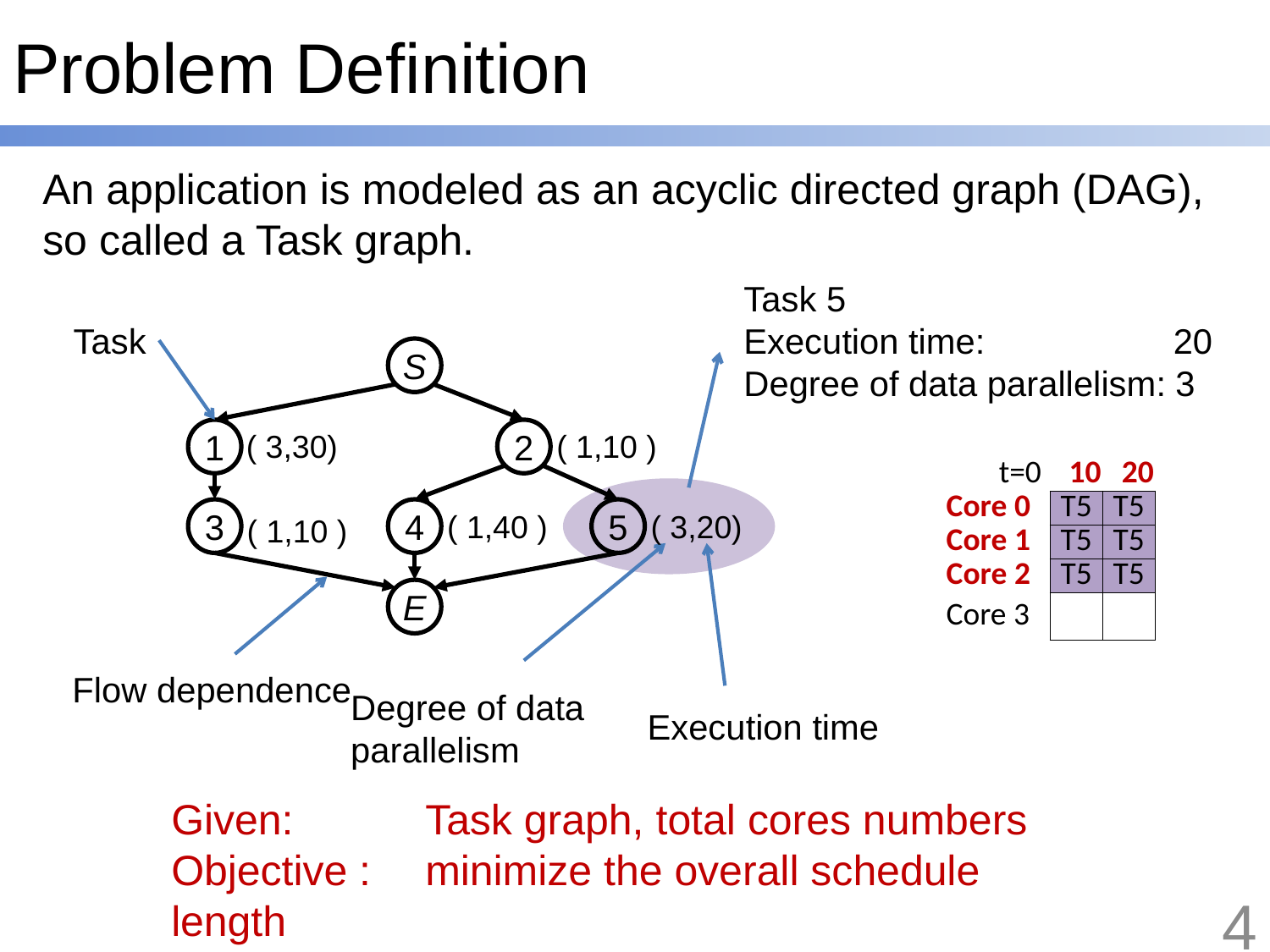

# Problem Definition
An application is modeled as an acyclic directed graph (DAG), so called a Task graph.
Task 5
Execution time: 		     20
Degree of data parallelism: 3
Task
S
1
2
( 3,30)
( 1,10 )
3
4
5
( 1,40 )
( 3,20)
( 1,10 )
E
|  | t=0 | 10 | 20 |
| --- | --- | --- | --- |
| Core 0 |  | T5 | T5 |
| Core 1 |  | T5 | T5 |
| Core 2 |  | T5 | T5 |
| Core 3 |  |  |  |

Flow dependence
Degree of data
parallelism
Execution time
Given:		Task graph, total cores numbers
Objective : 	minimize the overall schedule length
4